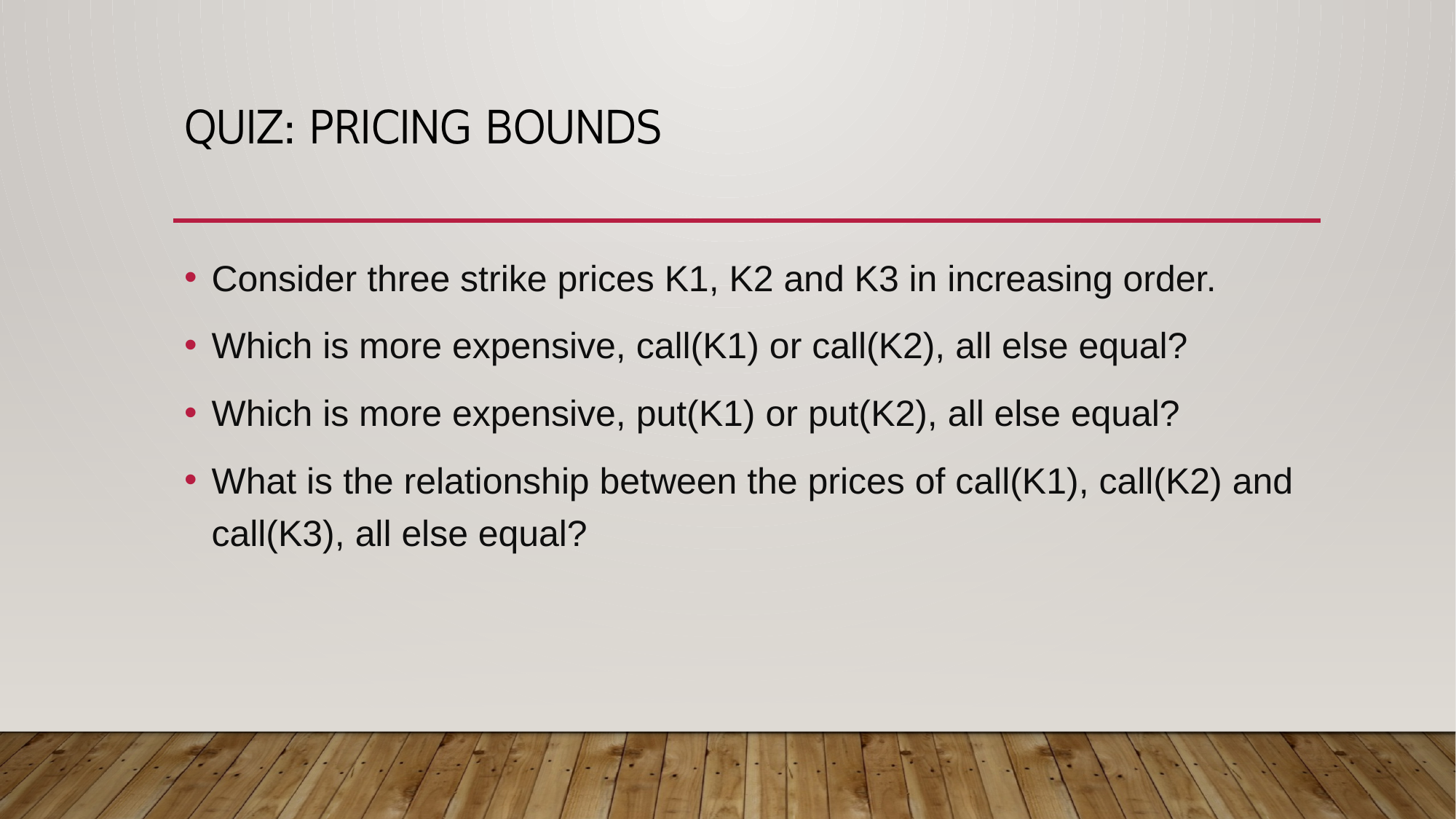

# Quiz: Pricing bounds
Consider three strike prices K1, K2 and K3 in increasing order.
Which is more expensive, call(K1) or call(K2), all else equal?
Which is more expensive, put(K1) or put(K2), all else equal?
What is the relationship between the prices of call(K1), call(K2) and call(K3), all else equal?